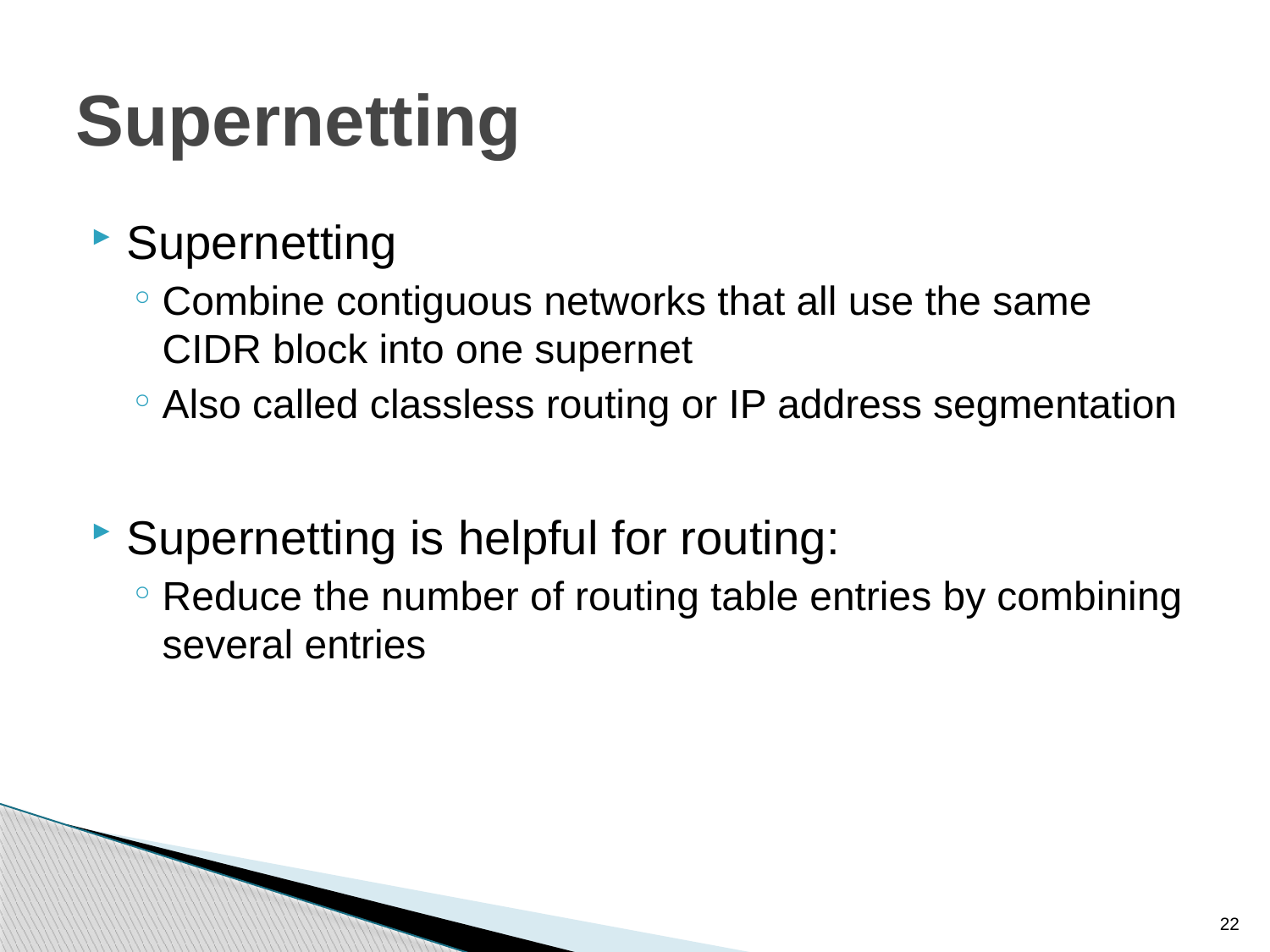

# Supernetting
Supernetting
Combine contiguous networks that all use the same CIDR block into one supernet
Also called classless routing or IP address segmentation

Supernetting is helpful for routing:
Reduce the number of routing table entries by combining several entries
22